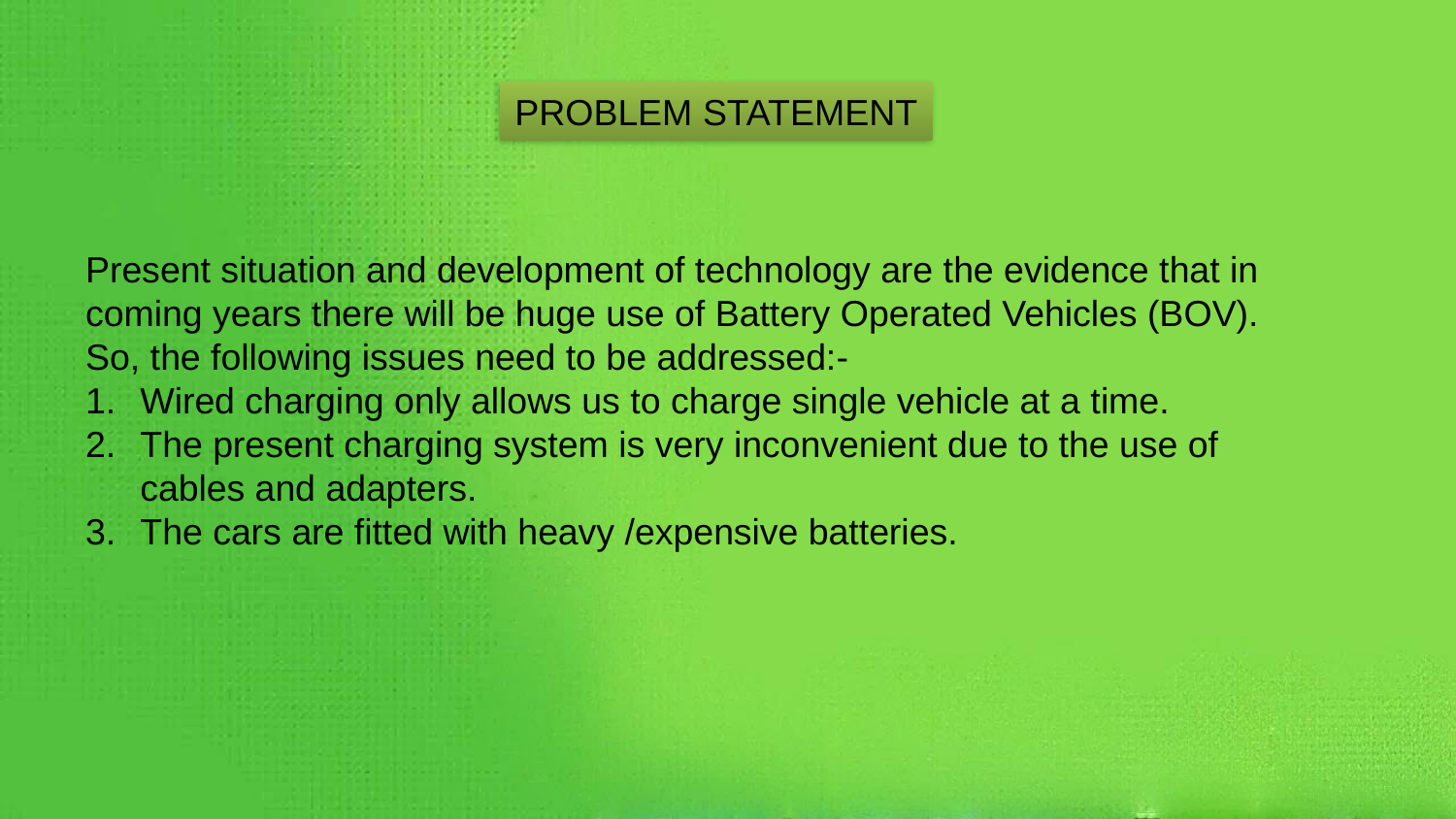

Problem Statement
Present situation and development of technology are the evidence that in coming years there will be huge use of Battery Operated Vehicles (BOV). So, the following issues need to be addressed:-
Wired charging only allows us to charge single vehicle at a time.
The present charging system is very inconvenient due to the use of cables and adapters.
The cars are fitted with heavy /expensive batteries.